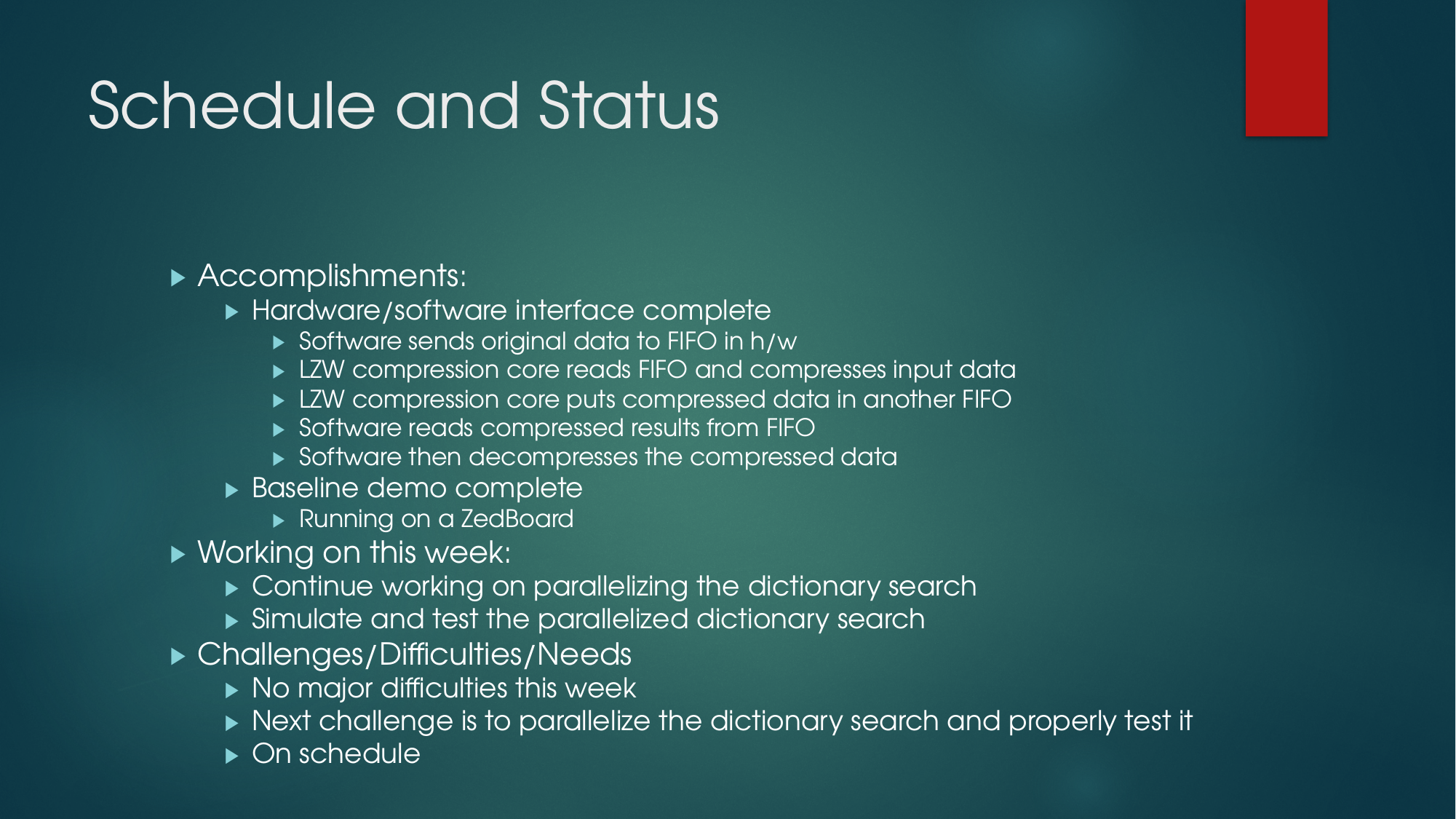

# Schedule and Status
Accomplishments:
Hardware/software interface complete
Software sends original data to FIFO in h/w
LZW compression core reads FIFO and compresses input data
LZW compression core puts compressed data in another FIFO
Software reads compressed results from FIFO
Software then decompresses the compressed data
Baseline demo complete
Running on a ZedBoard
Working on this week:
Continue working on parallelizing the dictionary search
Simulate and test the parallelized dictionary search
Challenges/Difficulties/Needs
No major difficulties this week
Next challenge is to parallelize the dictionary search and properly test it
On schedule